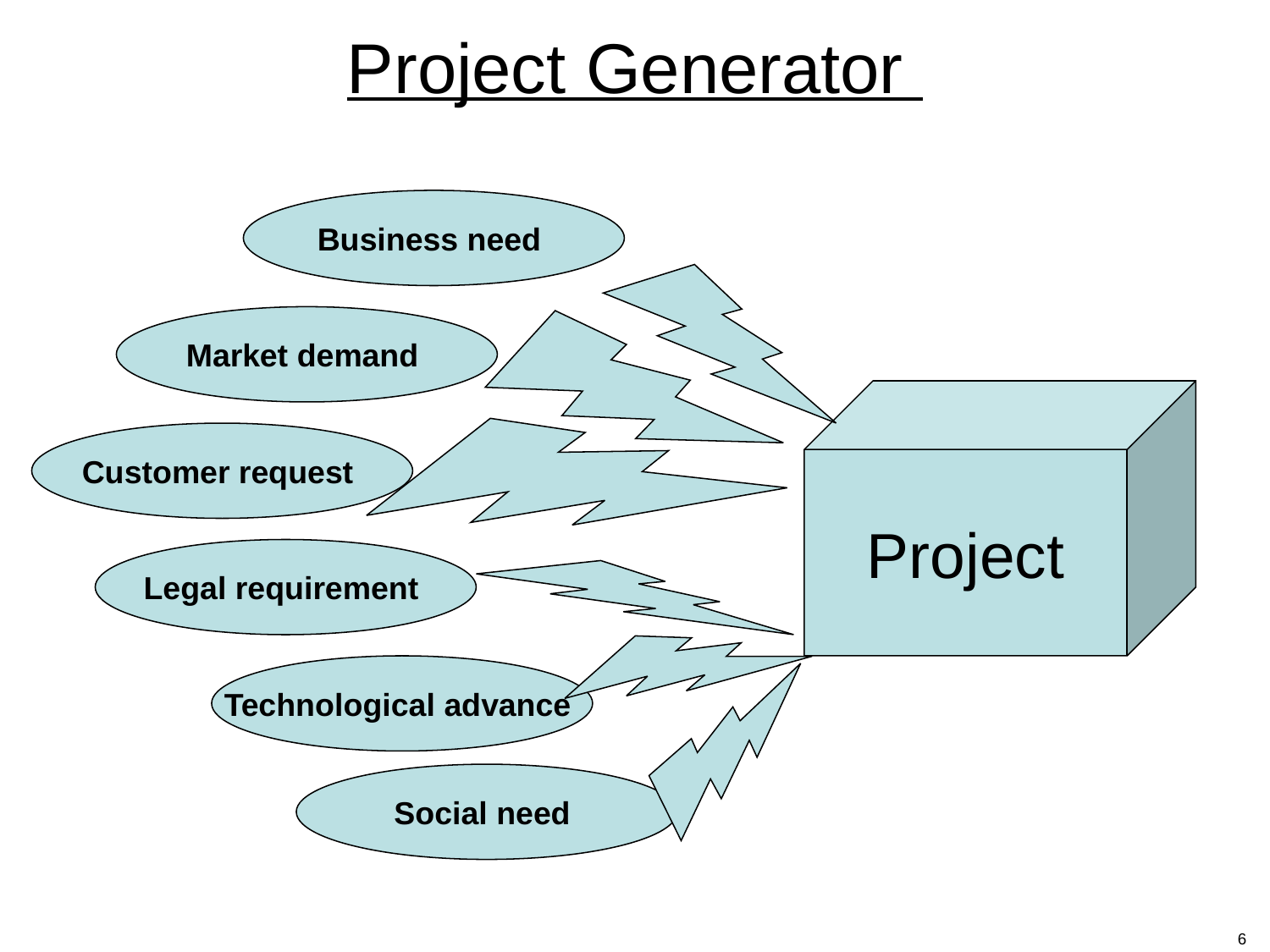

# Project Generator
Business need

Market demand
Project

Customer request
Legal requirement

Technological advance

Social need
6